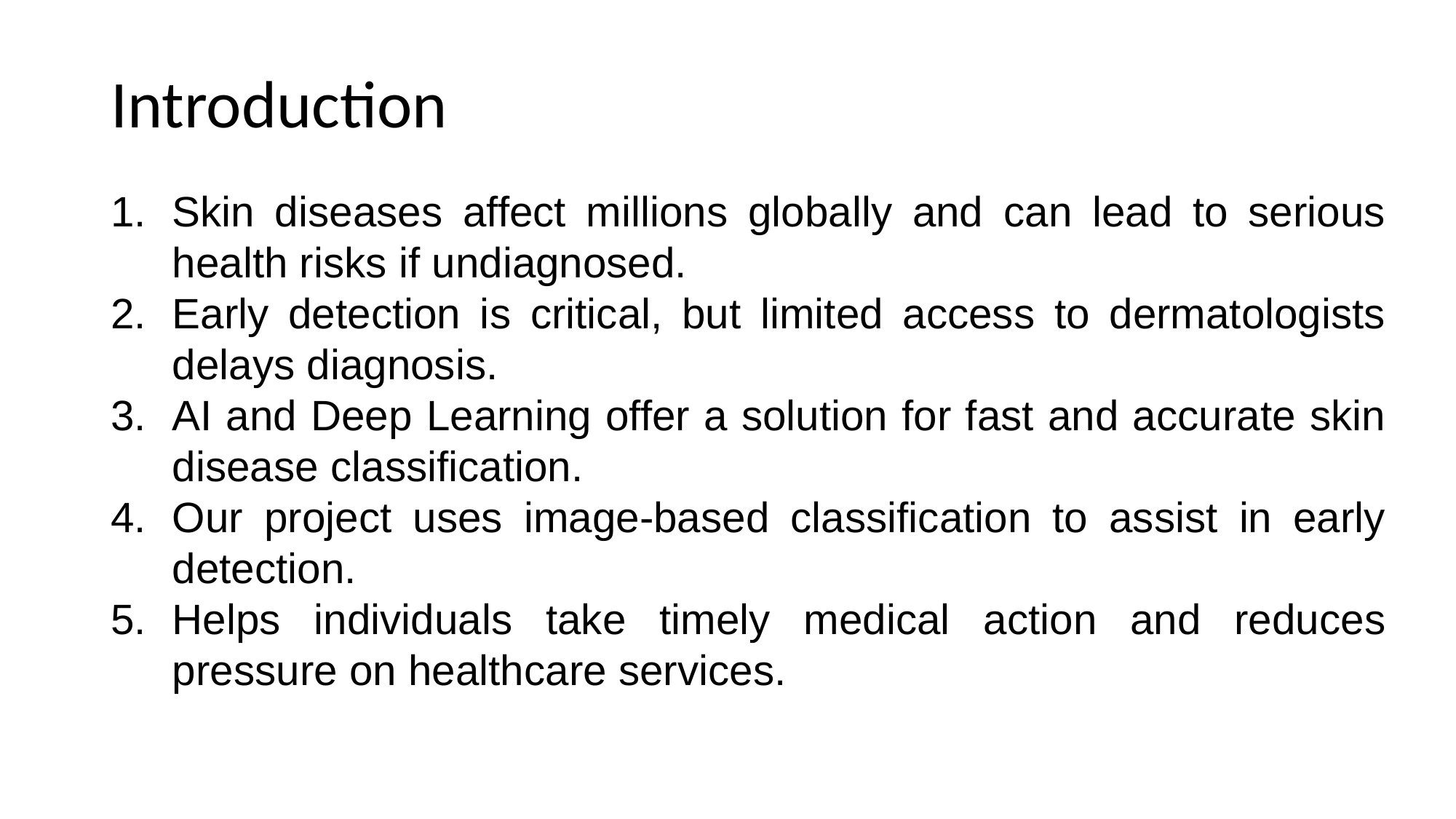

# Introduction
Skin diseases affect millions globally and can lead to serious health risks if undiagnosed.
Early detection is critical, but limited access to dermatologists delays diagnosis.
AI and Deep Learning offer a solution for fast and accurate skin disease classification.
Our project uses image-based classification to assist in early detection.
Helps individuals take timely medical action and reduces pressure on healthcare services.